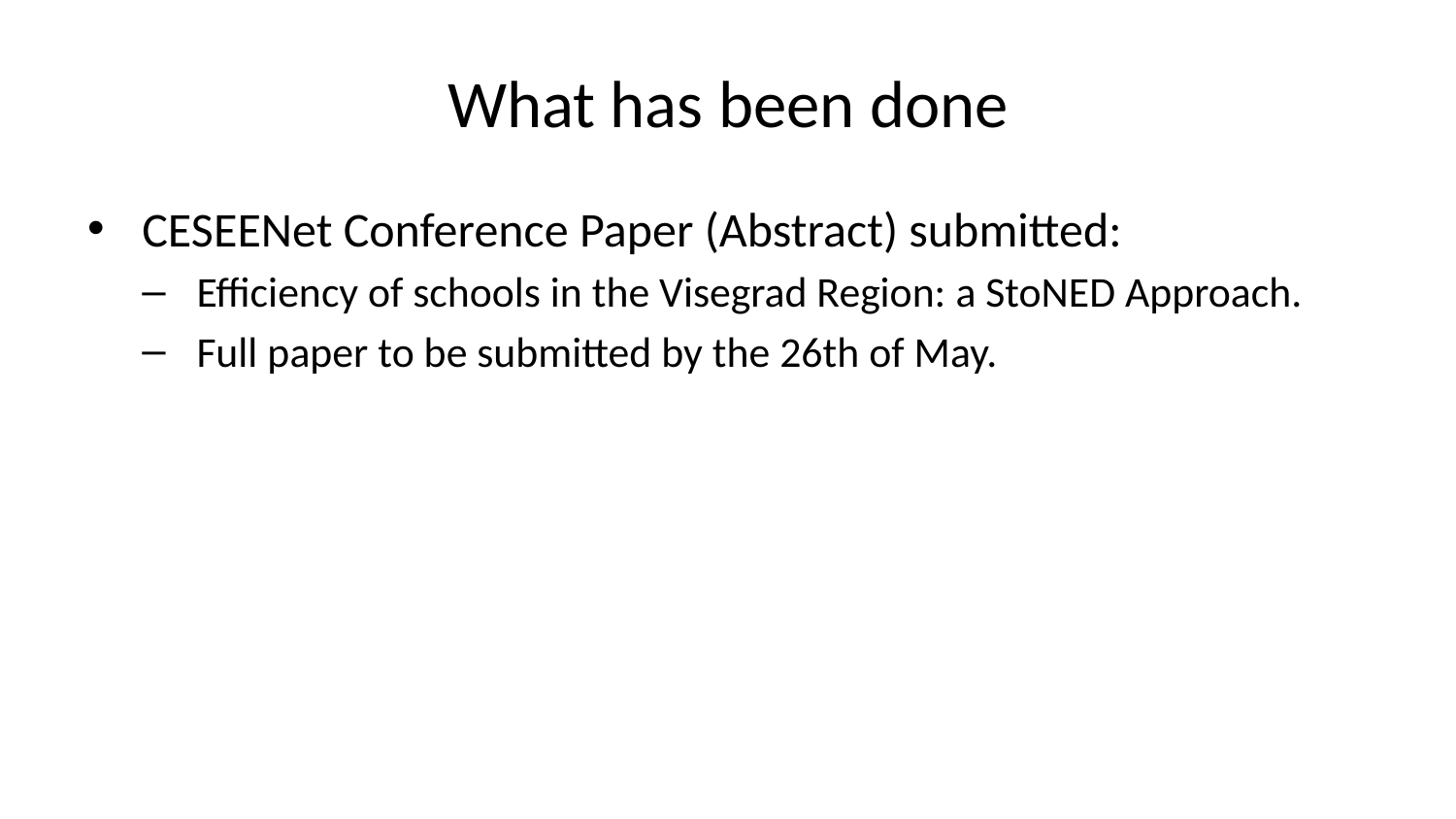

# What has been done
CESEENet Conference Paper (Abstract) submitted:
Efficiency of schools in the Visegrad Region: a StoNED Approach.
Full paper to be submitted by the 26th of May.